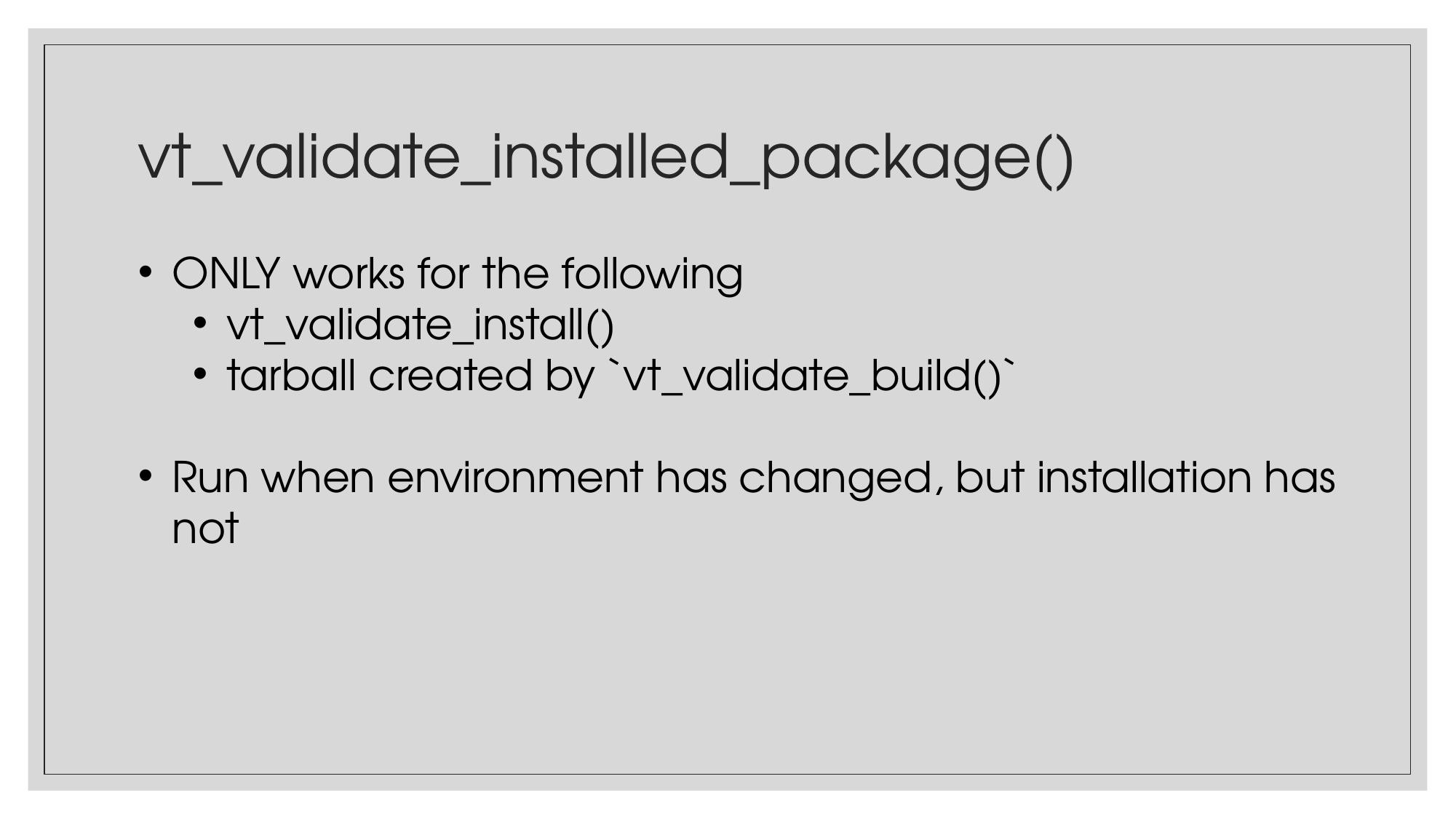

# vt_validate_installed_package()
ONLY works for the following
vt_validate_install()
tarball created by `vt_validate_build()`

Run when environment has changed, but installation has not